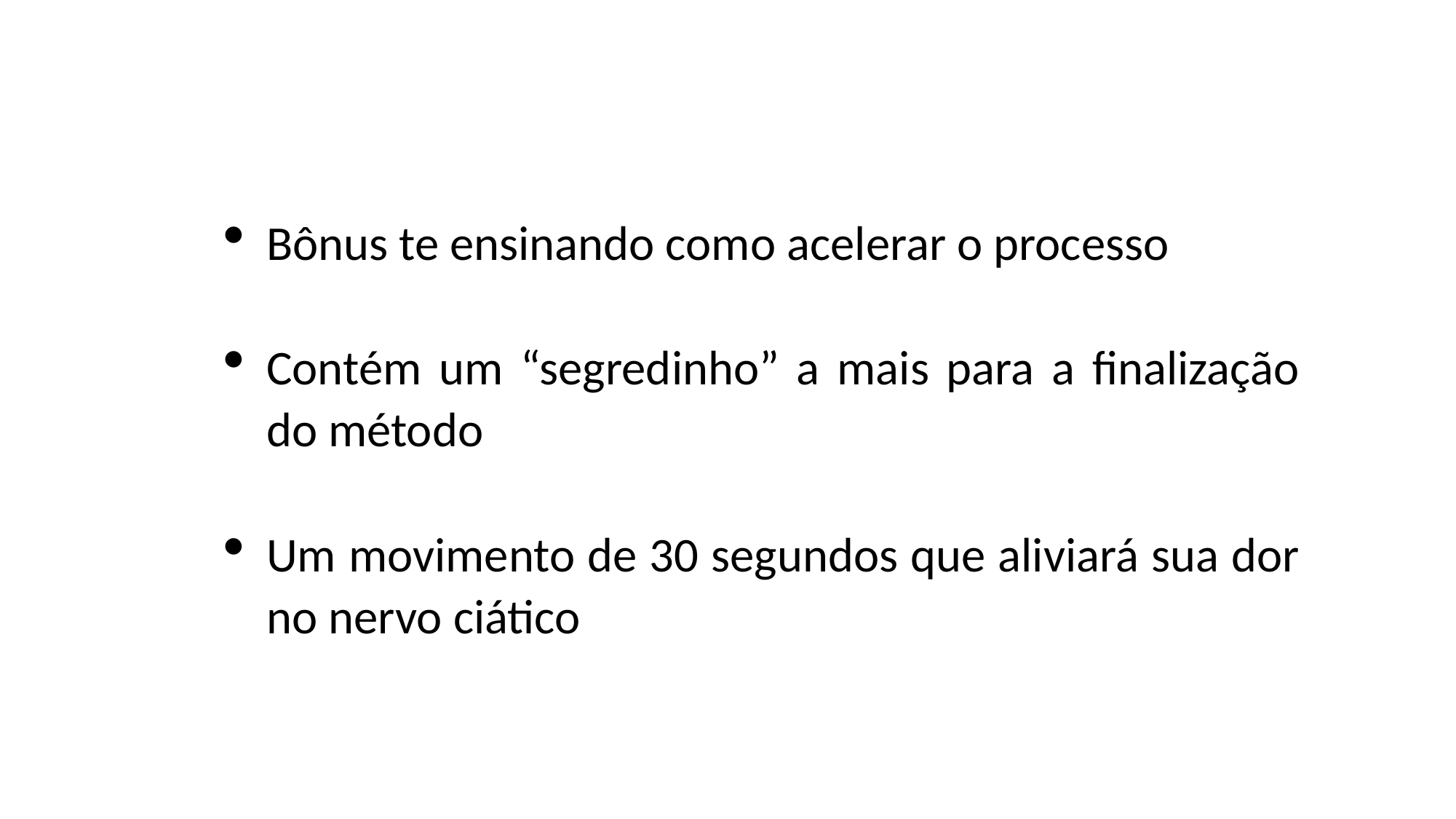

Bônus te ensinando como acelerar o processo

Contém um “segredinho” a mais para a finalização do método

Um movimento de 30 segundos que aliviará sua dor no nervo ciático